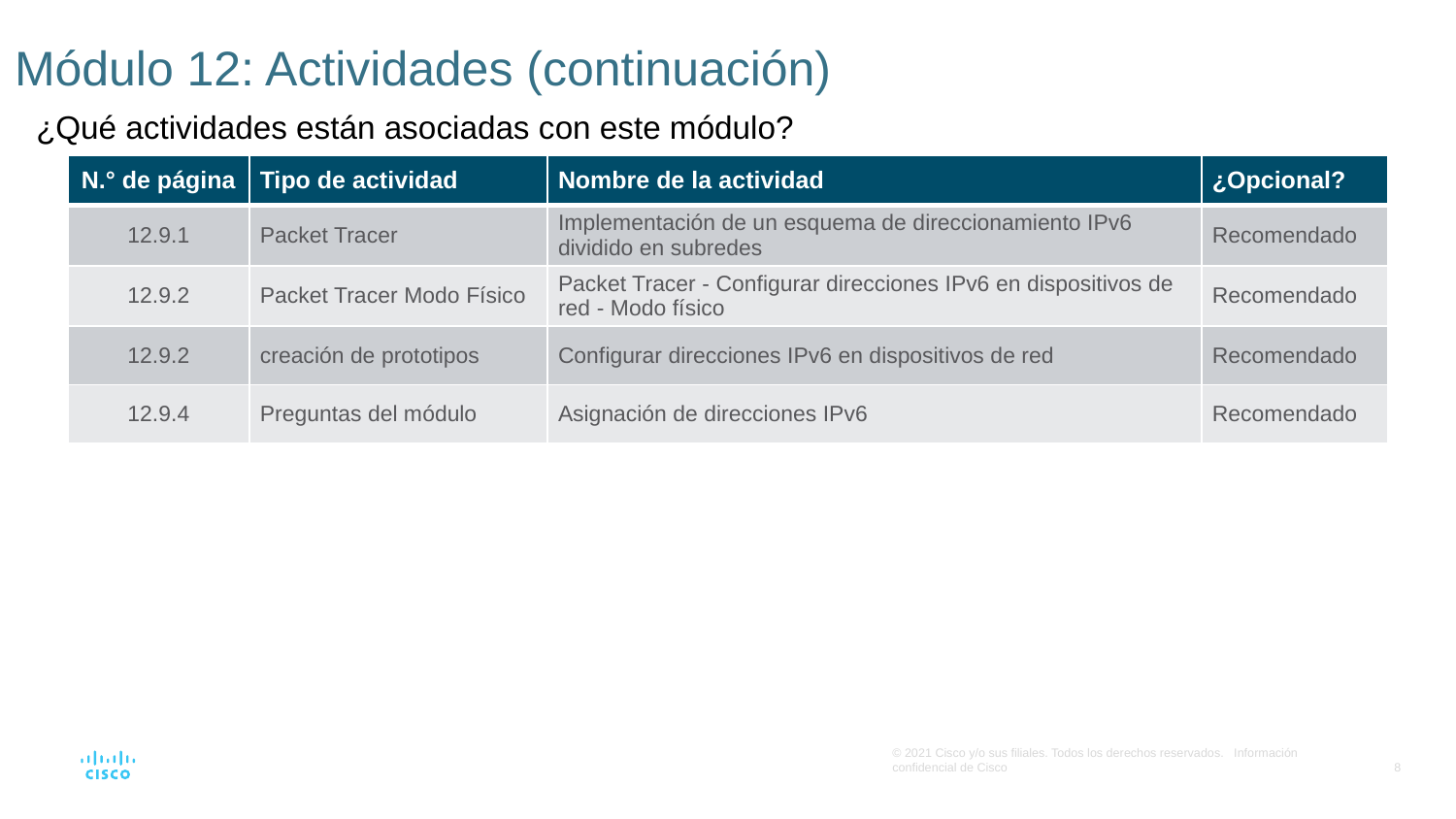

# Módulo 12: Actividades (continuación)
¿Qué actividades﻿ están asociadas con este módulo?

| N.° de página | Tipo de actividad | Nombre de la actividad | ¿Opcional? |
| --- | --- | --- | --- |
| 12.9.1 | Packet Tracer | Implementación de un esquema de direccionamiento IPv6 dividido en subredes | Recomendado |
| 12.9.2 | Packet Tracer Modo Físico | Packet Tracer - Configurar direcciones IPv6 en dispositivos de red - Modo físico | Recomendado |
| 12.9.2 | creación de prototipos | Configurar direcciones IPv6 en dispositivos de red | Recomendado |
| 12.9.4 | Preguntas del módulo | Asignación de direcciones IPv6 | Recomendado |